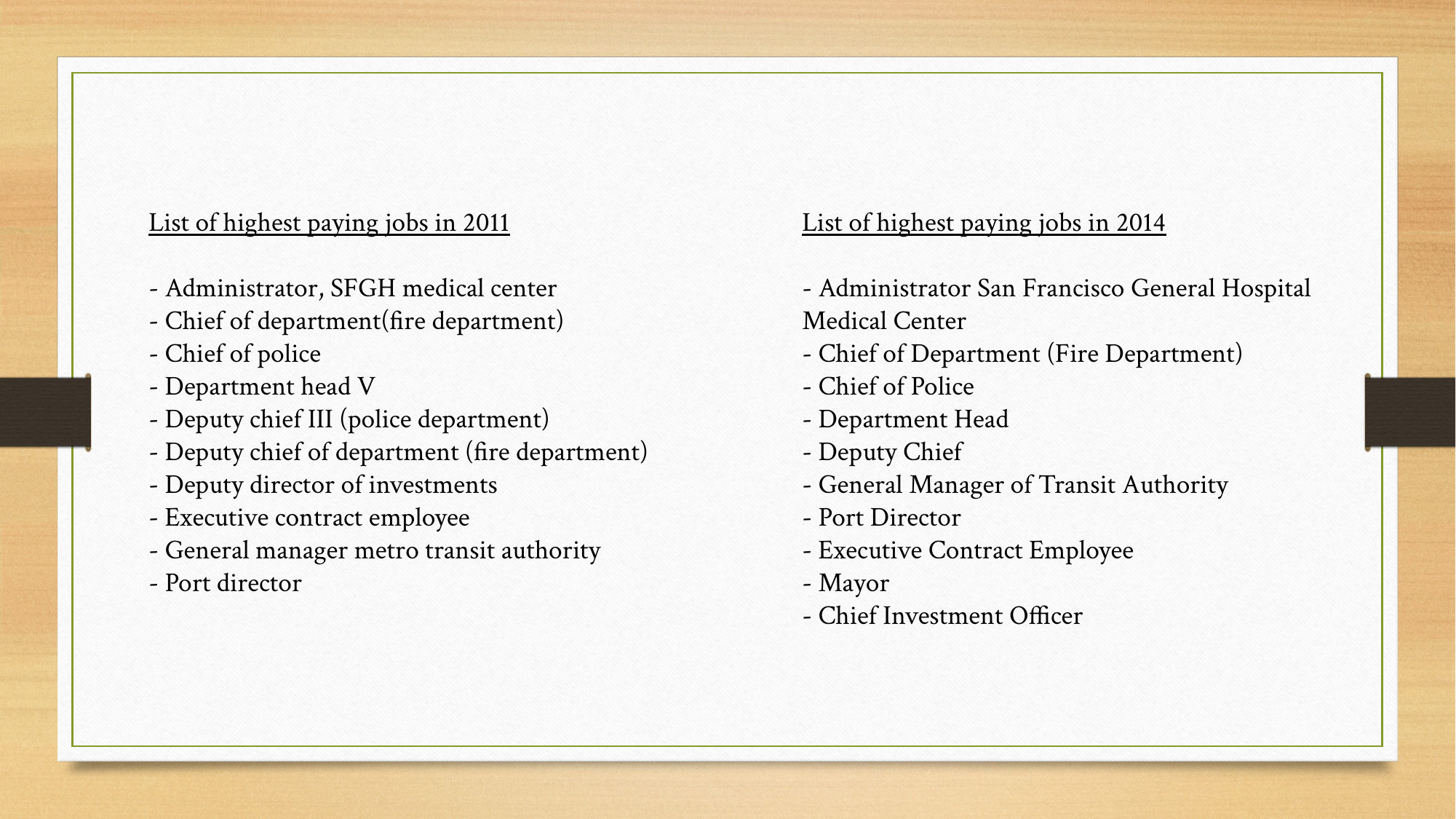

List of highest paying jobs in 2011

- Administrator, SFGH medical center
- Chief of department(fire department)
- Chief of police
- Department head V
- Deputy chief III (police department)
- Deputy chief of department (fire department)
- Deputy director of investments
- Executive contract employee
- General manager metro transit authority
- Port director
List of highest paying jobs in 2014

- Administrator San Francisco General Hospital Medical Center
- Chief of Department (Fire Department)
- Chief of Police
- Department Head
- Deputy Chief
- General Manager of Transit Authority
- Port Director
- Executive Contract Employee
- Mayor
- Chief Investment Officer